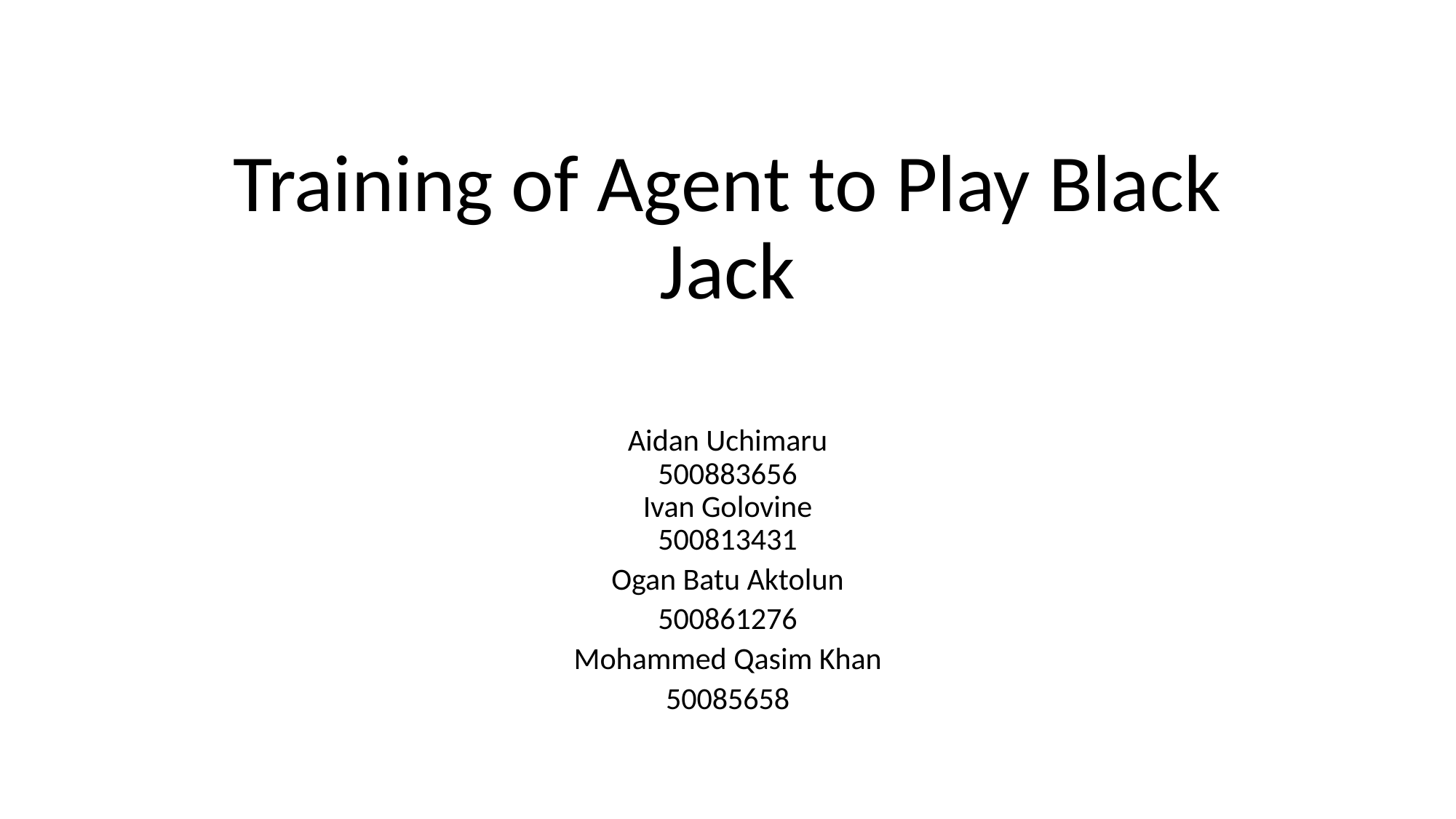

# Training of Agent to Play Black Jack
Aidan Uchimaru
500883656
Ivan Golovine
500813431
Ogan Batu Aktolun
500861276
Mohammed Qasim Khan
 50085658